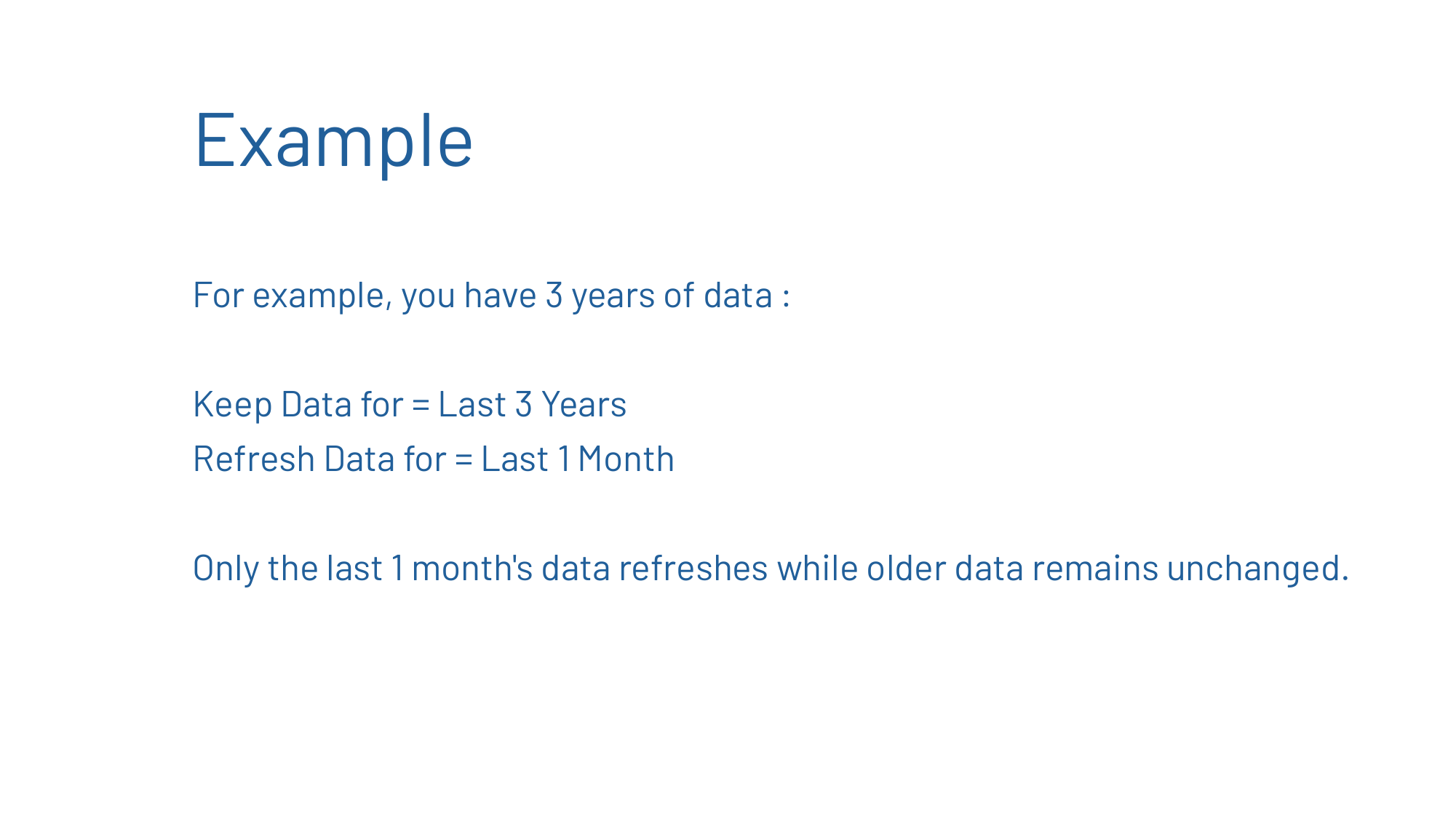

# Example
For example, you have 3 years of data :

Keep Data for = Last 3 Years
Refresh Data for = Last 1 Month

Only the last 1 month's data refreshes while older data remains unchanged.